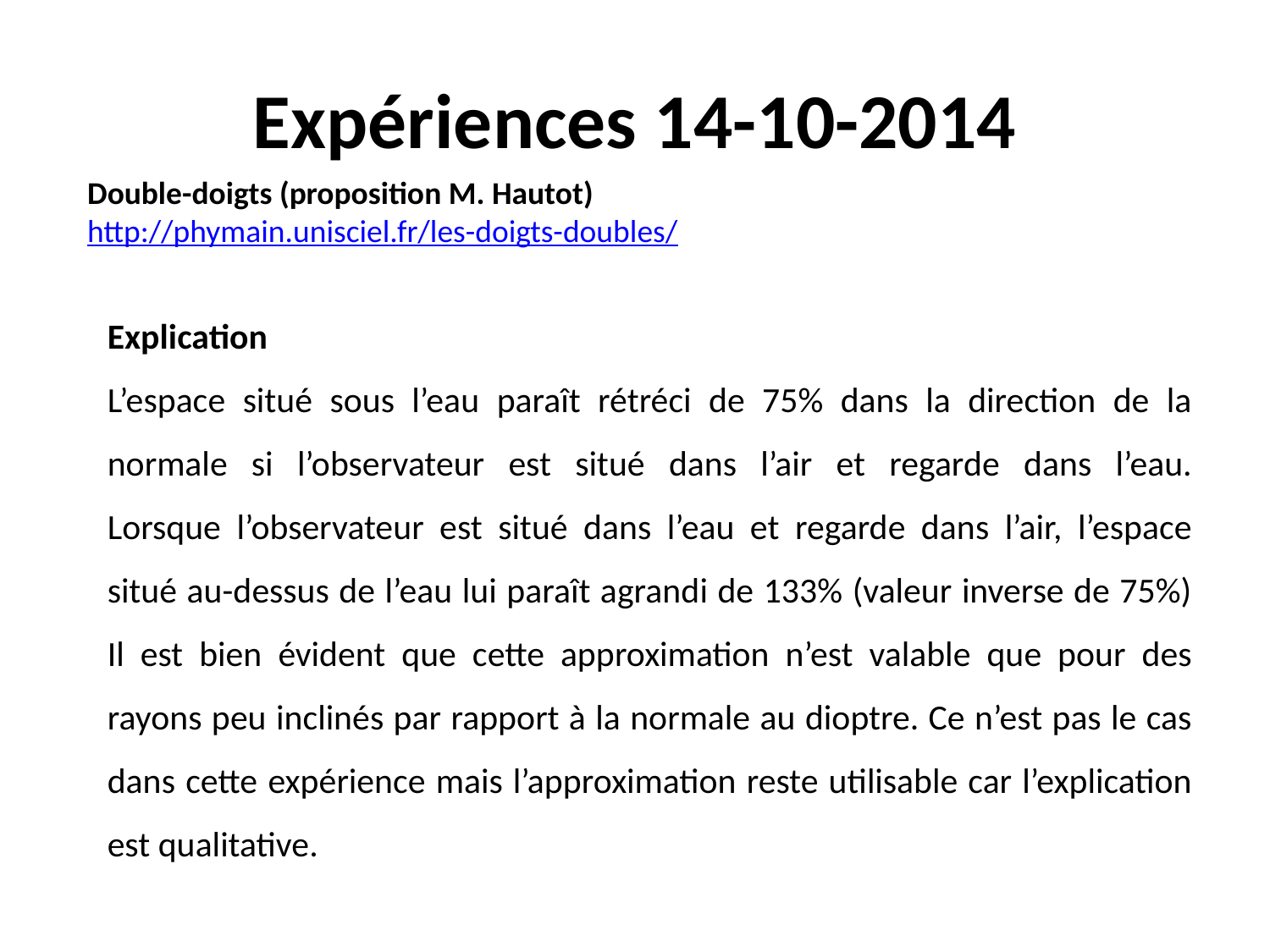

# Expériences 14-10-2014
Double-doigts (proposition M. Hautot)
http://phymain.unisciel.fr/les-doigts-doubles/
Explication
L’espace situé sous l’eau paraît rétréci de 75% dans la direction de la normale si l’observateur est situé dans l’air et regarde dans l’eau.
Lorsque l’observateur est situé dans l’eau et regarde dans l’air, l’espace situé au-dessus de l’eau lui paraît agrandi de 133% (valeur inverse de 75%)
Il est bien évident que cette approximation n’est valable que pour des rayons peu inclinés par rapport à la normale au dioptre. Ce n’est pas le cas dans cette expérience mais l’approximation reste utilisable car l’explication est qualitative.